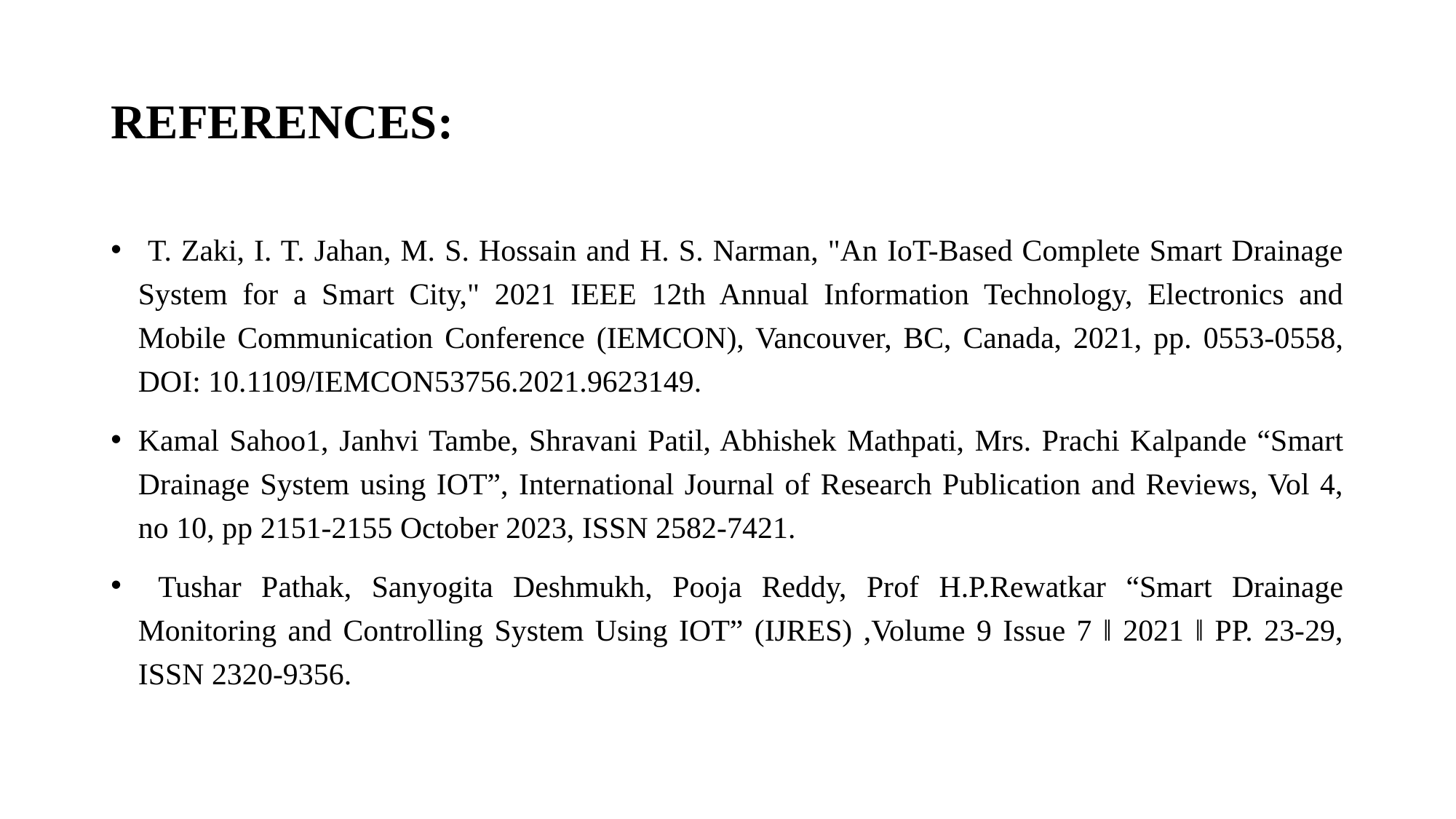

# REFERENCES:
 T. Zaki, I. T. Jahan, M. S. Hossain and H. S. Narman, "An IoT-Based Complete Smart Drainage System for a Smart City," 2021 IEEE 12th Annual Information Technology, Electronics and Mobile Communication Conference (IEMCON), Vancouver, BC, Canada, 2021, pp. 0553-0558, DOI: 10.1109/IEMCON53756.2021.9623149.
Kamal Sahoo1, Janhvi Tambe, Shravani Patil, Abhishek Mathpati, Mrs. Prachi Kalpande “Smart Drainage System using IOT”, International Journal of Research Publication and Reviews, Vol 4, no 10, pp 2151-2155 October 2023, ISSN 2582-7421.
 Tushar Pathak, Sanyogita Deshmukh, Pooja Reddy, Prof H.P.Rewatkar “Smart Drainage Monitoring and Controlling System Using IOT” (IJRES) ,Volume 9 Issue 7 ǁ 2021 ǁ PP. 23-29, ISSN 2320-9356.